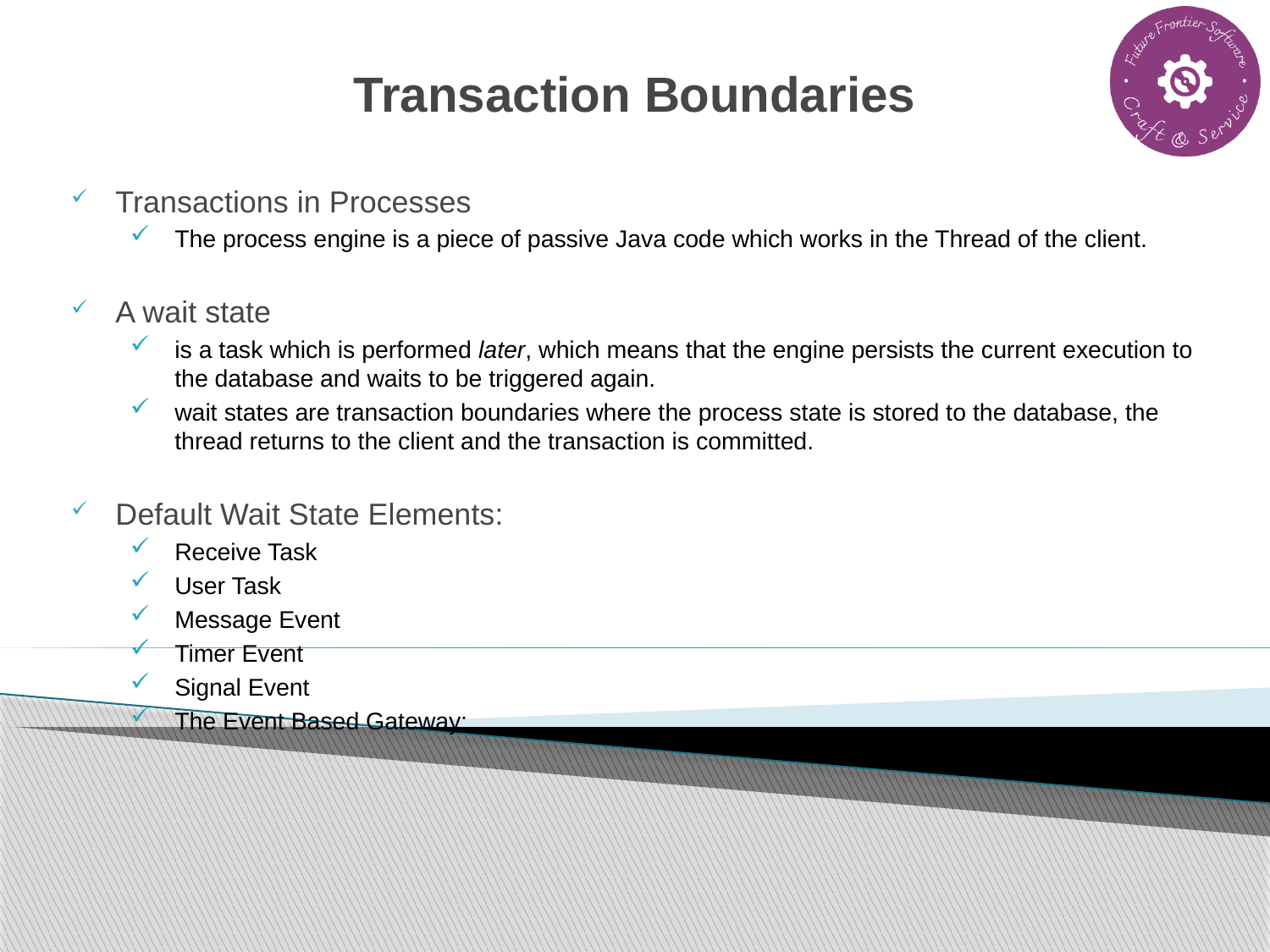

# Transaction Boundaries
Transactions in Processes
The process engine is a piece of passive Java code which works in the Thread of the client.

A wait state
is a task which is performed later, which means that the engine persists the current execution to the database and waits to be triggered again.
wait states are transaction boundaries where the process state is stored to the database, the thread returns to the client and the transaction is committed.

Default Wait State Elements:
Receive Task
User Task
Message Event
Timer Event
Signal Event
The Event Based Gateway: